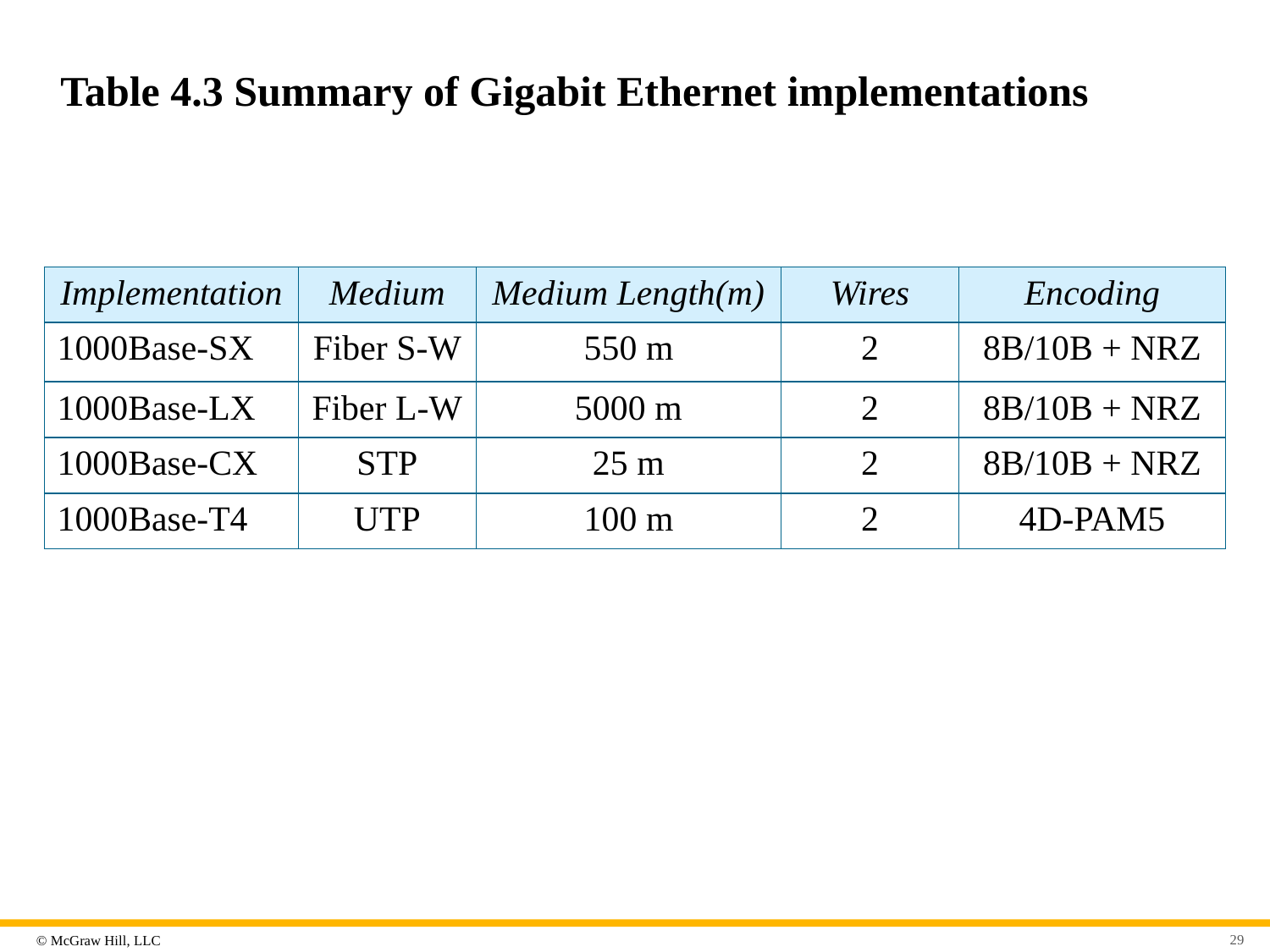

# Table 4.3 Summary of Gigabit Ethernet implementations
| Implementation | Medium | Medium Length(m) | Wires | Encoding |
| --- | --- | --- | --- | --- |
| 1000Base-SX | Fiber S-W | 550 m | 2 | 8B/10B + NRZ |
| 1000Base-LX | Fiber L-W | 5000 m | 2 | 8B/10B + NRZ |
| 1000Base-CX | STP | 25 m | 2 | 8B/10B + NRZ |
| 1000Base-T4 | UTP | 100 m | 2 | 4D-PAM5 |
29